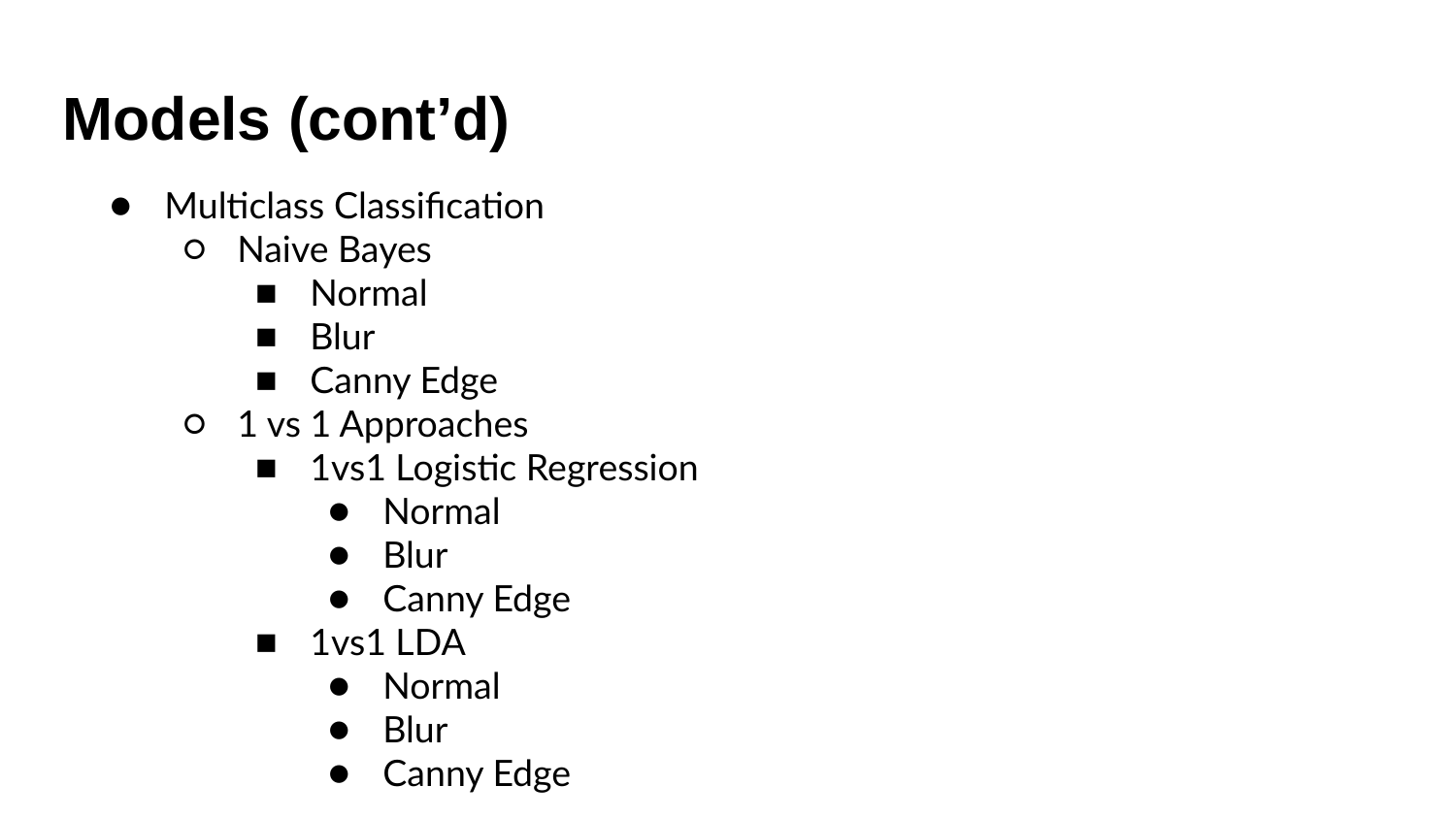

# Models (cont’d)
Multiclass Classification
Naive Bayes
Normal
Blur
Canny Edge
1 vs 1 Approaches
1vs1 Logistic Regression
Normal
Blur
Canny Edge
1vs1 LDA
Normal
Blur
Canny Edge